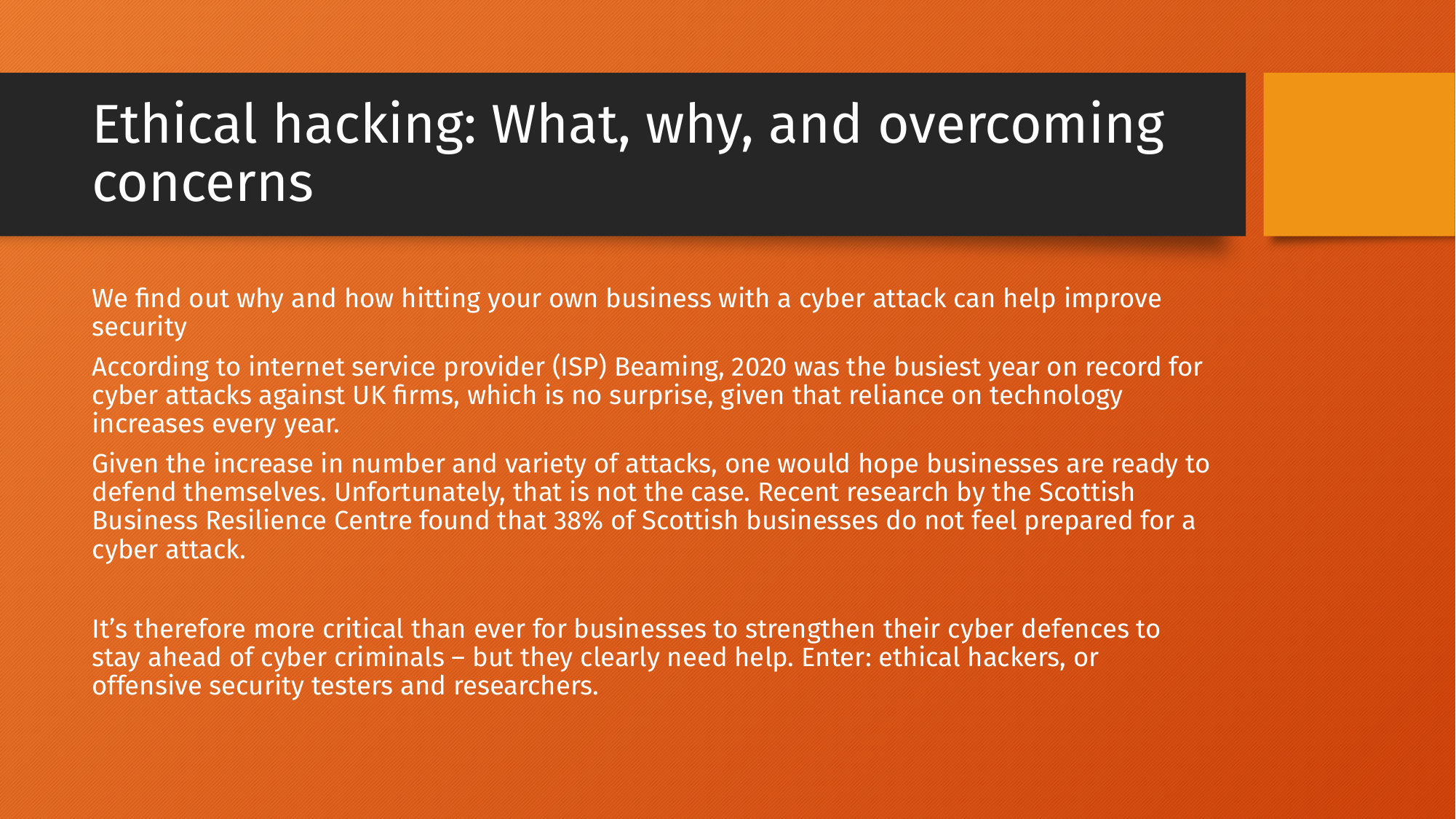

# Ethical hacking: What, why, and overcoming concerns
We find out why and how hitting your own business with a cyber attack can help improve security
According to internet service provider (ISP) Beaming, 2020 was the busiest year on record for cyber attacks against UK firms, which is no surprise, given that reliance on technology increases every year.
Given the increase in number and variety of attacks, one would hope businesses are ready to defend themselves. Unfortunately, that is not the case. Recent research by the Scottish Business Resilience Centre found that 38% of Scottish businesses do not feel prepared for a cyber attack.

It’s therefore more critical than ever for businesses to strengthen their cyber defences to stay ahead of cyber criminals – but they clearly need help. Enter: ethical hackers, or offensive security testers and researchers.